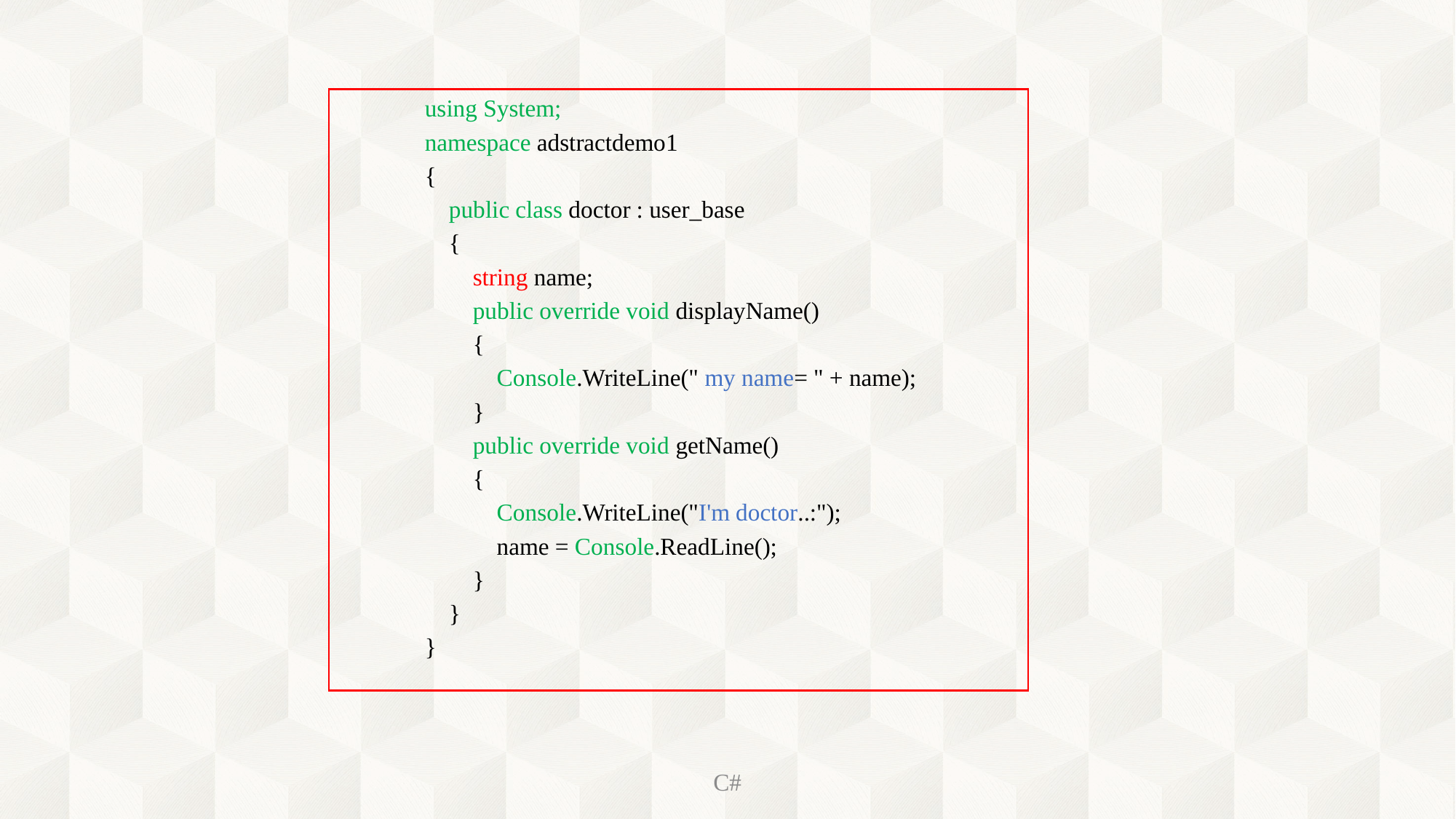

using System;
namespace adstractdemo1
{
    public class doctor : user_base
    {
        string name;
        public override void displayName()
        {
            Console.WriteLine(" my name= " + name);
        }
        public override void getName()
        {
            Console.WriteLine("I'm doctor..:");
            name = Console.ReadLine();
        }
    }
}

C#